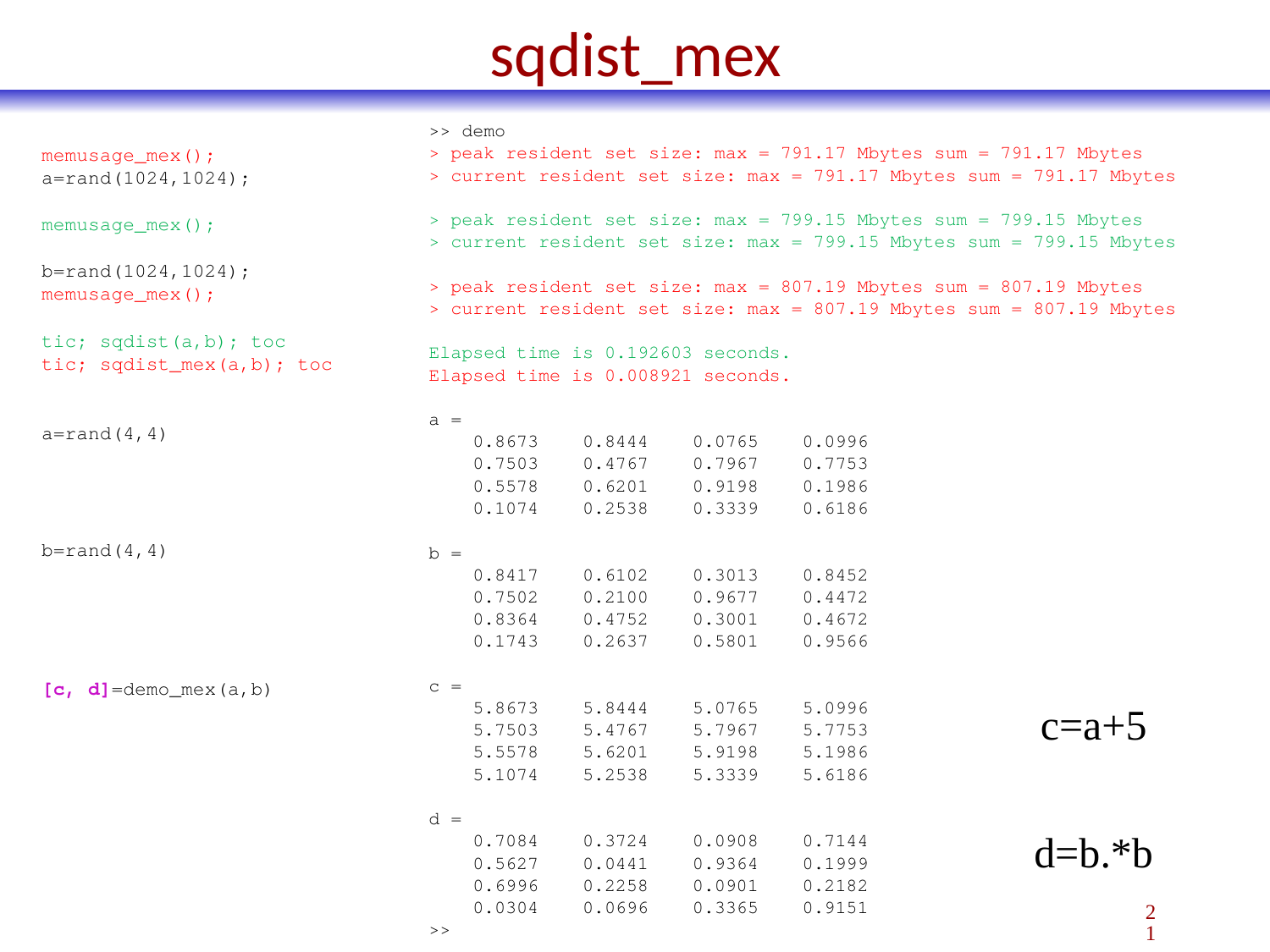

# sqdist_mex

memusage_mex();
a=rand(1024,1024);

memusage_mex();

b=rand(1024,1024);
memusage_mex();
tic; sqdist(a,b); toc
tic; sqdist_mex(a,b); toc

a=rand(4,4)

b=rand(4,4)

[c, d]=demo_mex(a,b)

>> demo
> peak resident set size: max = 791.17 Mbytes sum = 791.17 Mbytes
> current resident set size: max = 791.17 Mbytes sum = 791.17 Mbytes

> peak resident set size: max = 799.15 Mbytes sum = 799.15 Mbytes
> current resident set size: max = 799.15 Mbytes sum = 799.15 Mbytes

> peak resident set size: max = 807.19 Mbytes sum = 807.19 Mbytes
> current resident set size: max = 807.19 Mbytes sum = 807.19 Mbytes

Elapsed time is 0.192603 seconds.
Elapsed time is 0.008921 seconds.

a =
    0.8673    0.8444    0.0765    0.0996
    0.7503    0.4767    0.7967    0.7753
    0.5578    0.6201    0.9198    0.1986
    0.1074    0.2538    0.3339    0.6186

b =
    0.8417    0.6102    0.3013    0.8452
    0.7502    0.2100    0.9677    0.4472
    0.8364    0.4752    0.3001    0.4672
    0.1743    0.2637    0.5801    0.9566

c =
    5.8673    5.8444    5.0765    5.0996
    5.7503    5.4767    5.7967    5.7753
    5.5578    5.6201    5.9198    5.1986
    5.1074    5.2538    5.3339    5.6186

d =
    0.7084    0.3724    0.0908    0.7144
    0.5627    0.0441    0.9364    0.1999
    0.6996    0.2258    0.0901    0.2182
    0.0304    0.0696    0.3365    0.9151
>>
c=a+5
d=b.*b
21